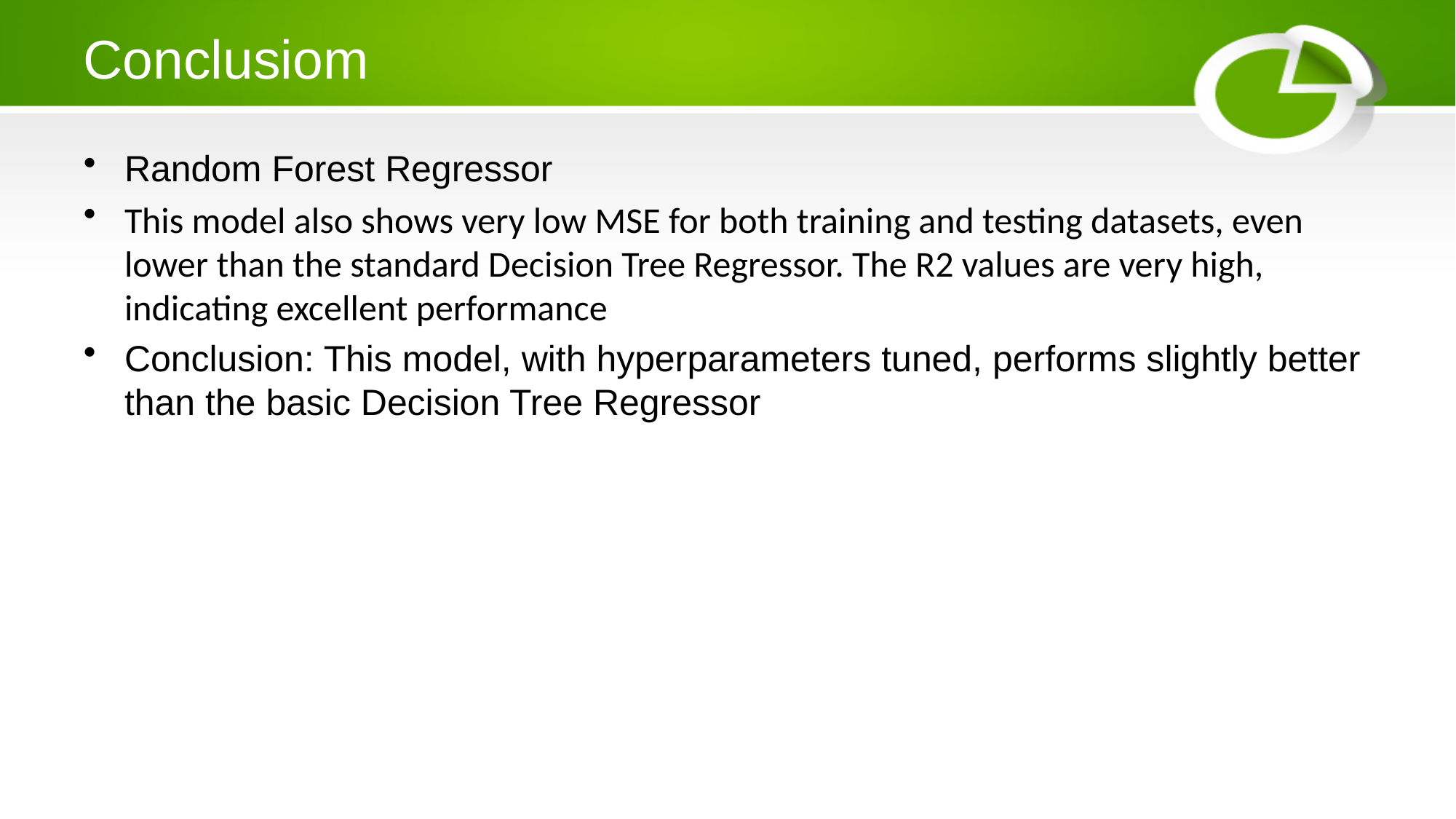

# Conclusiom
Random Forest Regressor
This model also shows very low MSE for both training and testing datasets, even lower than the standard Decision Tree Regressor. The R2 values are very high, indicating excellent performance
Conclusion: This model, with hyperparameters tuned, performs slightly better than the basic Decision Tree Regressor